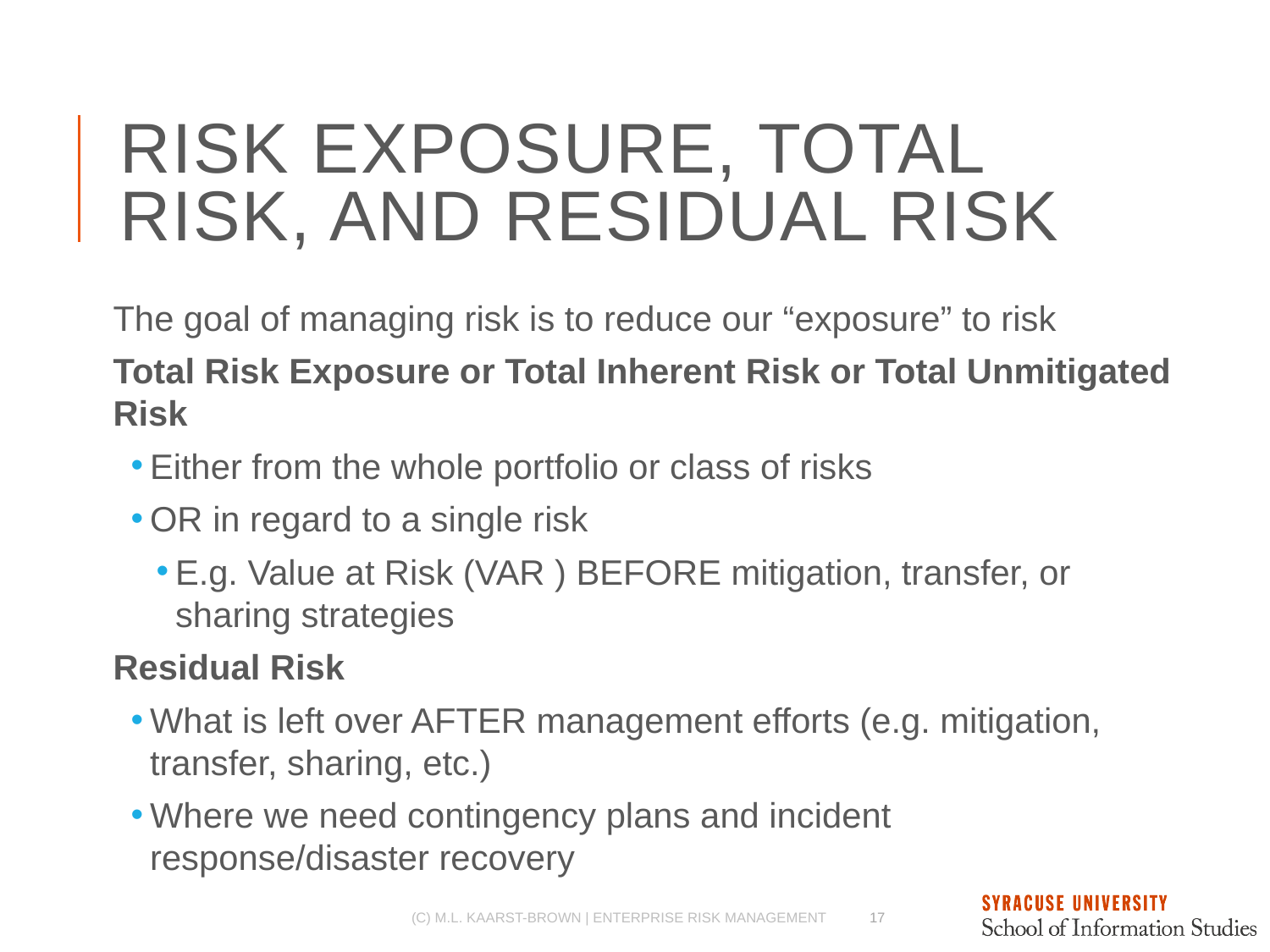

# Risk Exposure, Total Risk, and Residual Risk
The goal of managing risk is to reduce our “exposure” to risk
Total Risk Exposure or Total Inherent Risk or Total Unmitigated Risk
Either from the whole portfolio or class of risks
OR in regard to a single risk
E.g. Value at Risk (VAR ) BEFORE mitigation, transfer, or sharing strategies
Residual Risk
What is left over AFTER management efforts (e.g. mitigation, transfer, sharing, etc.)
Where we need contingency plans and incident response/disaster recovery
(c) M.L. Kaarst-Brown | Enterprise Risk Management
17